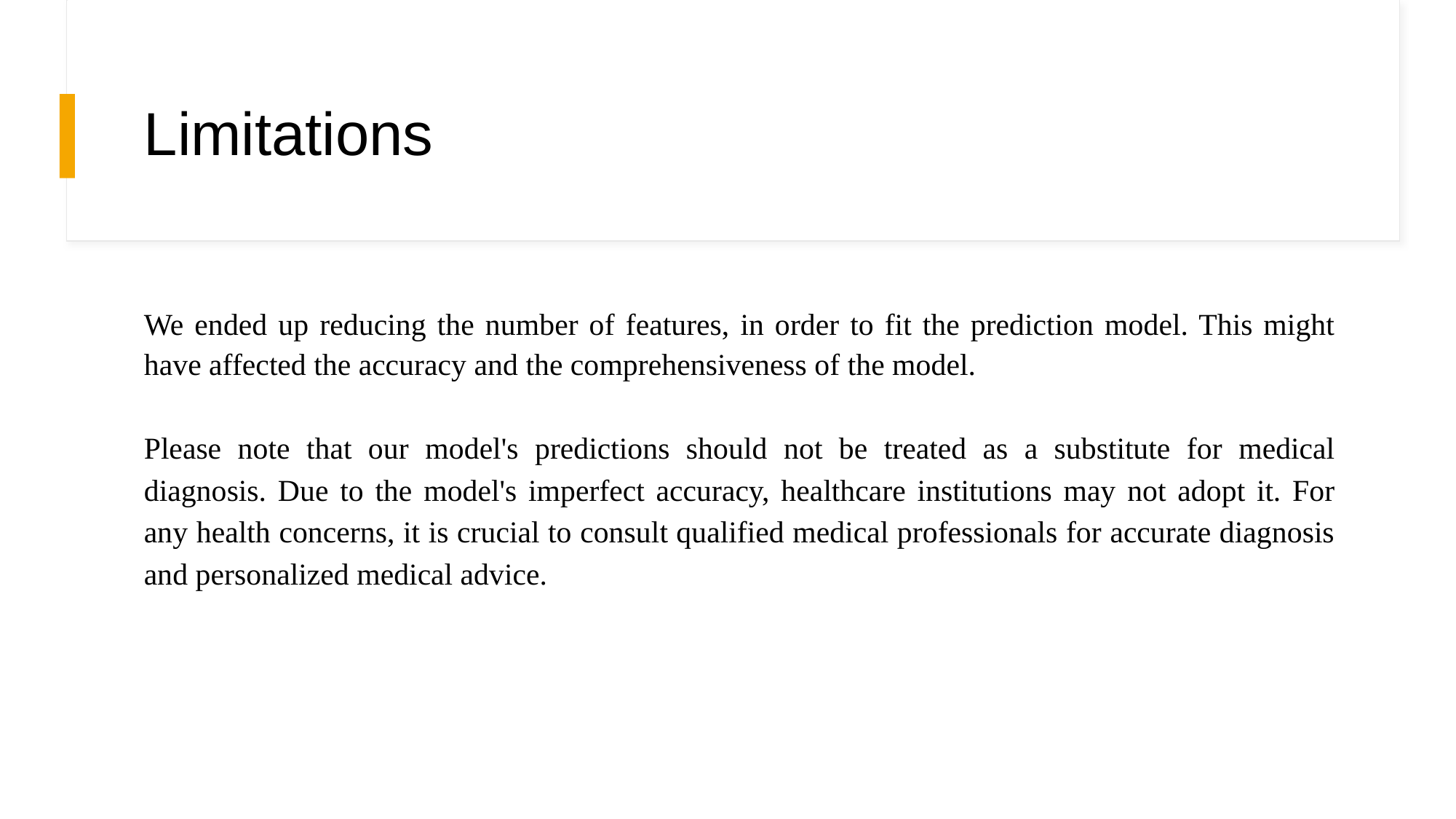

# Limitations
We ended up reducing the number of features, in order to fit the prediction model. This might have affected the accuracy and the comprehensiveness of the model.

Please note that our model's predictions should not be treated as a substitute for medical diagnosis. Due to the model's imperfect accuracy, healthcare institutions may not adopt it. For any health concerns, it is crucial to consult qualified medical professionals for accurate diagnosis and personalized medical advice.